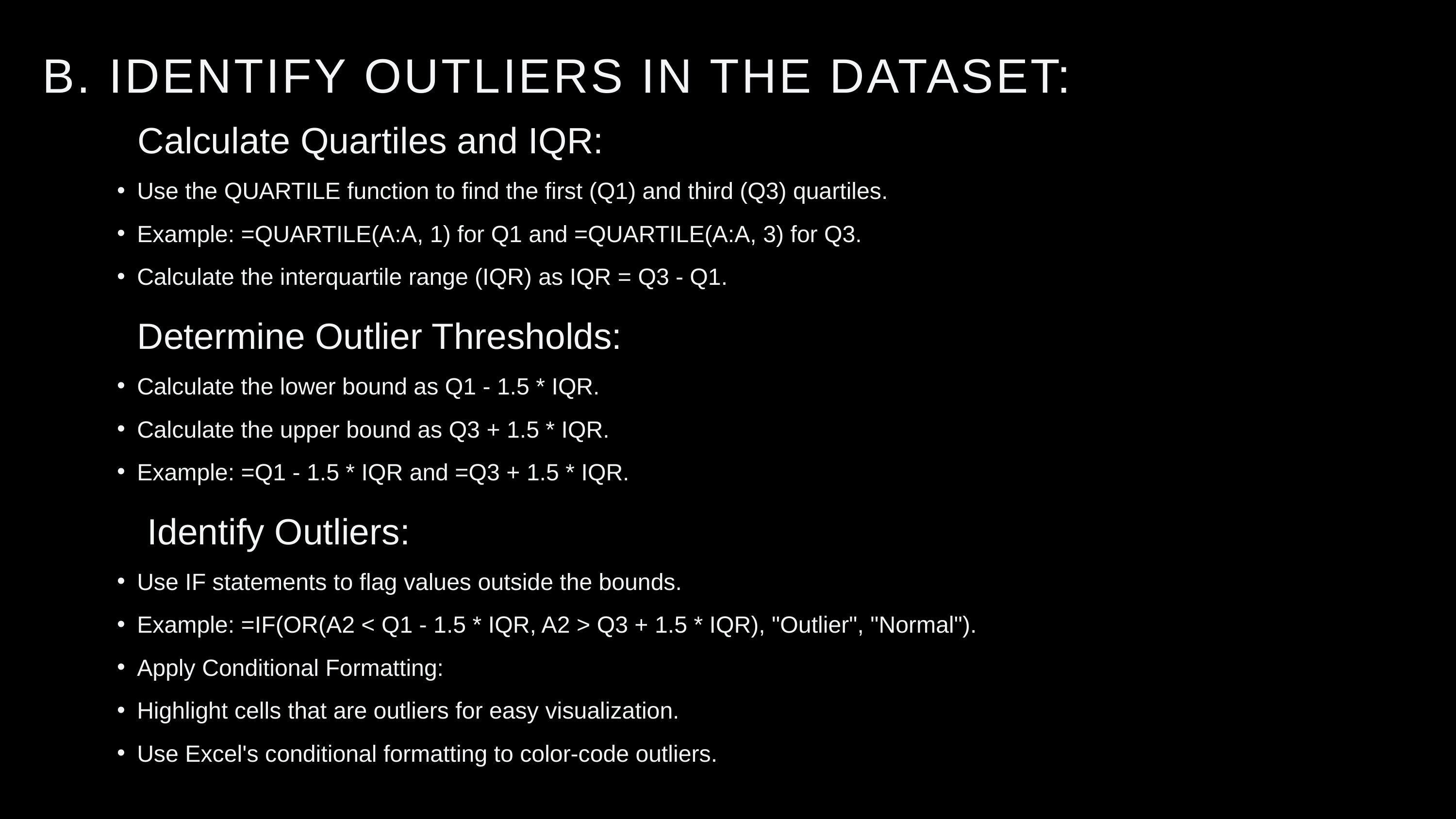

B. IDENTIFY OUTLIERS IN THE DATASET:
    Calculate Quartiles and IQR:
Use the QUARTILE function to find the first (Q1) and third (Q3) quartiles.
Example: =QUARTILE(A:A, 1) for Q1 and =QUARTILE(A:A, 3) for Q3.
Calculate the interquartile range (IQR) as IQR = Q3 - Q1.
    Determine Outlier Thresholds:
Calculate the lower bound as Q1 - 1.5 * IQR.
Calculate the upper bound as Q3 + 1.5 * IQR.
Example: =Q1 - 1.5 * IQR and =Q3 + 1.5 * IQR.
     Identify Outliers:
Use IF statements to flag values outside the bounds.
Example: =IF(OR(A2 < Q1 - 1.5 * IQR, A2 > Q3 + 1.5 * IQR), "Outlier", "Normal").
Apply Conditional Formatting:
Highlight cells that are outliers for easy visualization.
Use Excel's conditional formatting to color-code outliers.